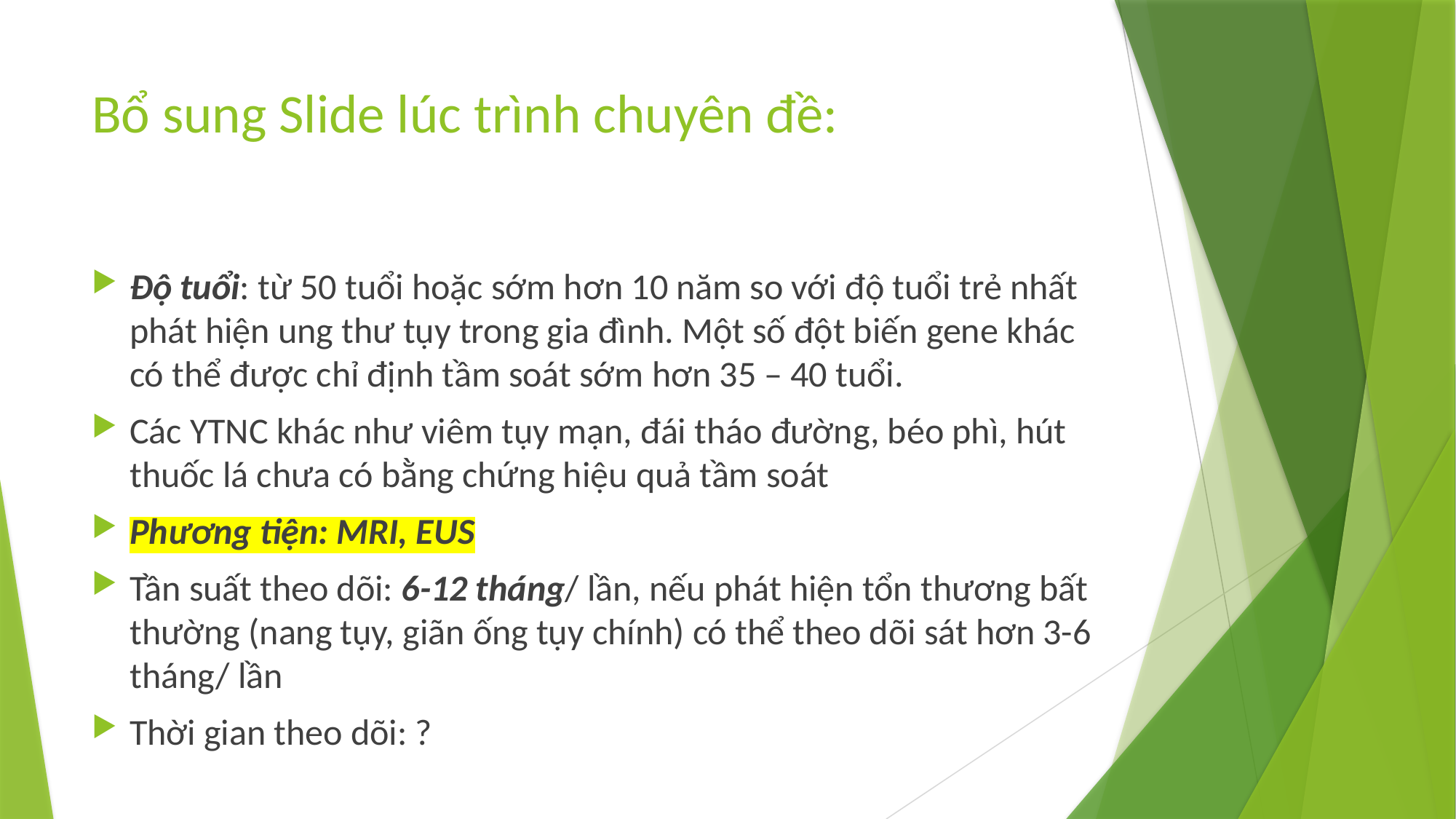

# Bổ sung Slide lúc trình chuyên đề:
Độ tuổi: từ 50 tuổi hoặc sớm hơn 10 năm so với độ tuổi trẻ nhất phát hiện ung thư tụy trong gia đình. Một số đột biến gene khác có thể được chỉ định tầm soát sớm hơn 35 – 40 tuổi.
Các YTNC khác như viêm tụy mạn, đái tháo đường, béo phì, hút thuốc lá chưa có bằng chứng hiệu quả tầm soát
Phương tiện: MRI, EUS
Tần suất theo dõi: 6-12 tháng/ lần, nếu phát hiện tổn thương bất thường (nang tụy, giãn ống tụy chính) có thể theo dõi sát hơn 3-6 tháng/ lần
Thời gian theo dõi: ?